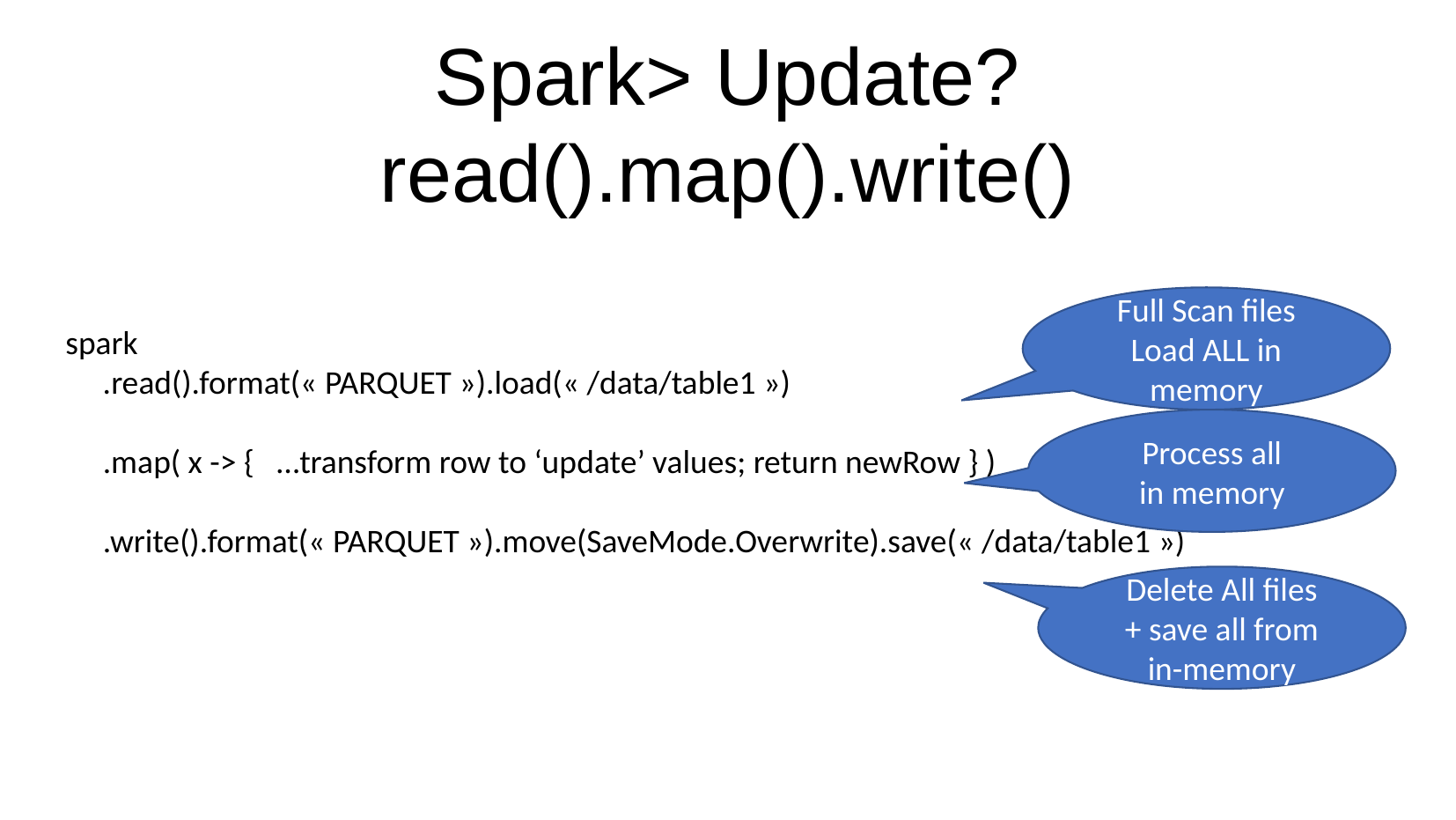

Spark> Update?
read().map().write()
Full Scan files
Load ALL in memory
spark
     .read().format(« PARQUET »).load(« /data/table1 »)

     .map( x -> {   …transform row to ‘update’ values; return newRow } )

     .write().format(« PARQUET »).move(SaveMode.Overwrite).save(« /data/table1 »)
Process all
in memory
Delete All files
+ save all from in-memory